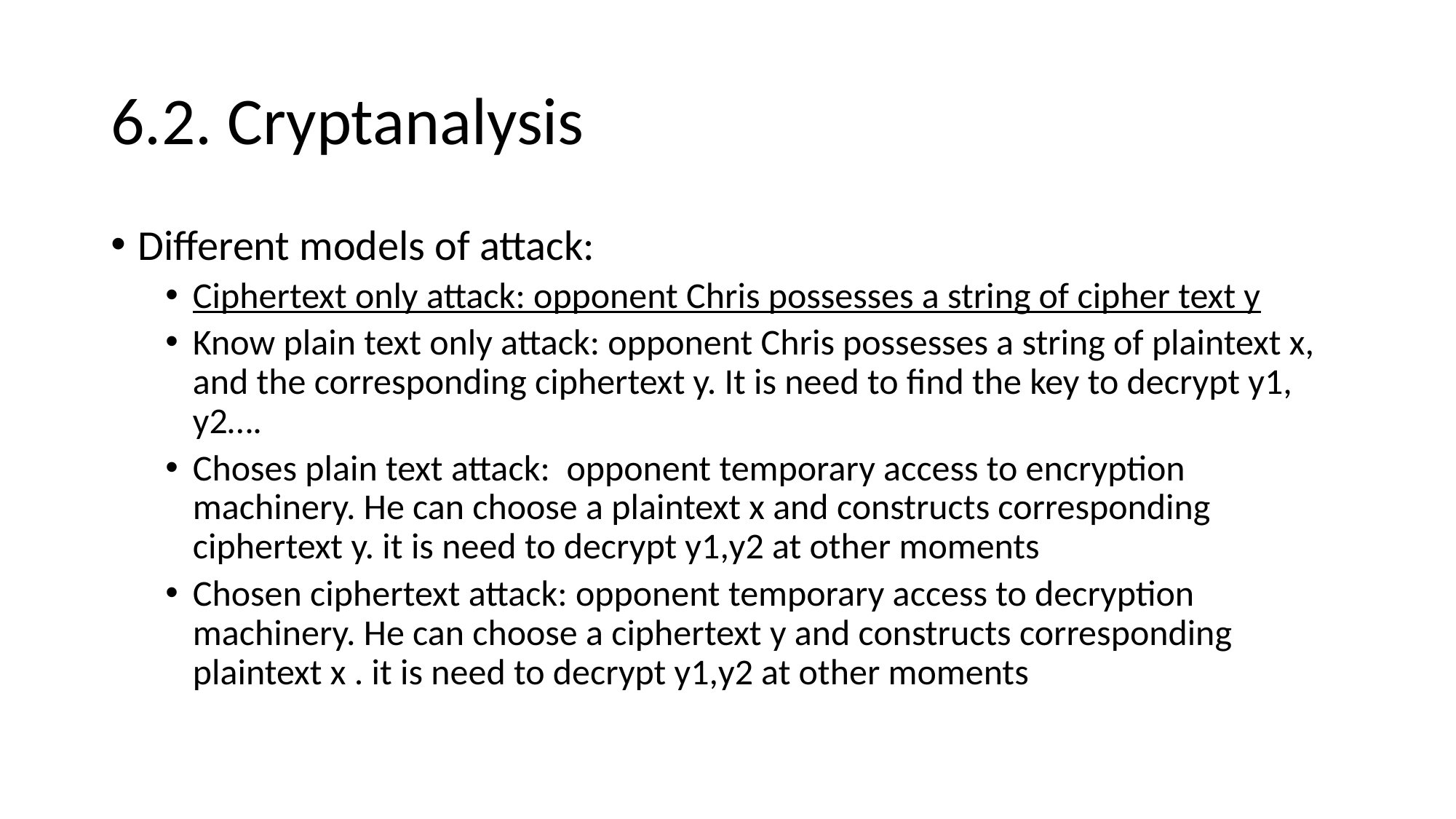

# 6.2. Cryptanalysis
Different models of attack:
Ciphertext only attack: opponent Chris possesses a string of cipher text y
Know plain text only attack: opponent Chris possesses a string of plaintext x, and the corresponding ciphertext y. It is need to find the key to decrypt y1, y2….
Choses plain text attack:  opponent temporary access to encryption machinery. He can choose a plaintext x and constructs corresponding ciphertext y. it is need to decrypt y1,y2 at other moments
Chosen ciphertext attack: opponent temporary access to decryption machinery. He can choose a ciphertext y and constructs corresponding plaintext x . it is need to decrypt y1,y2 at other moments